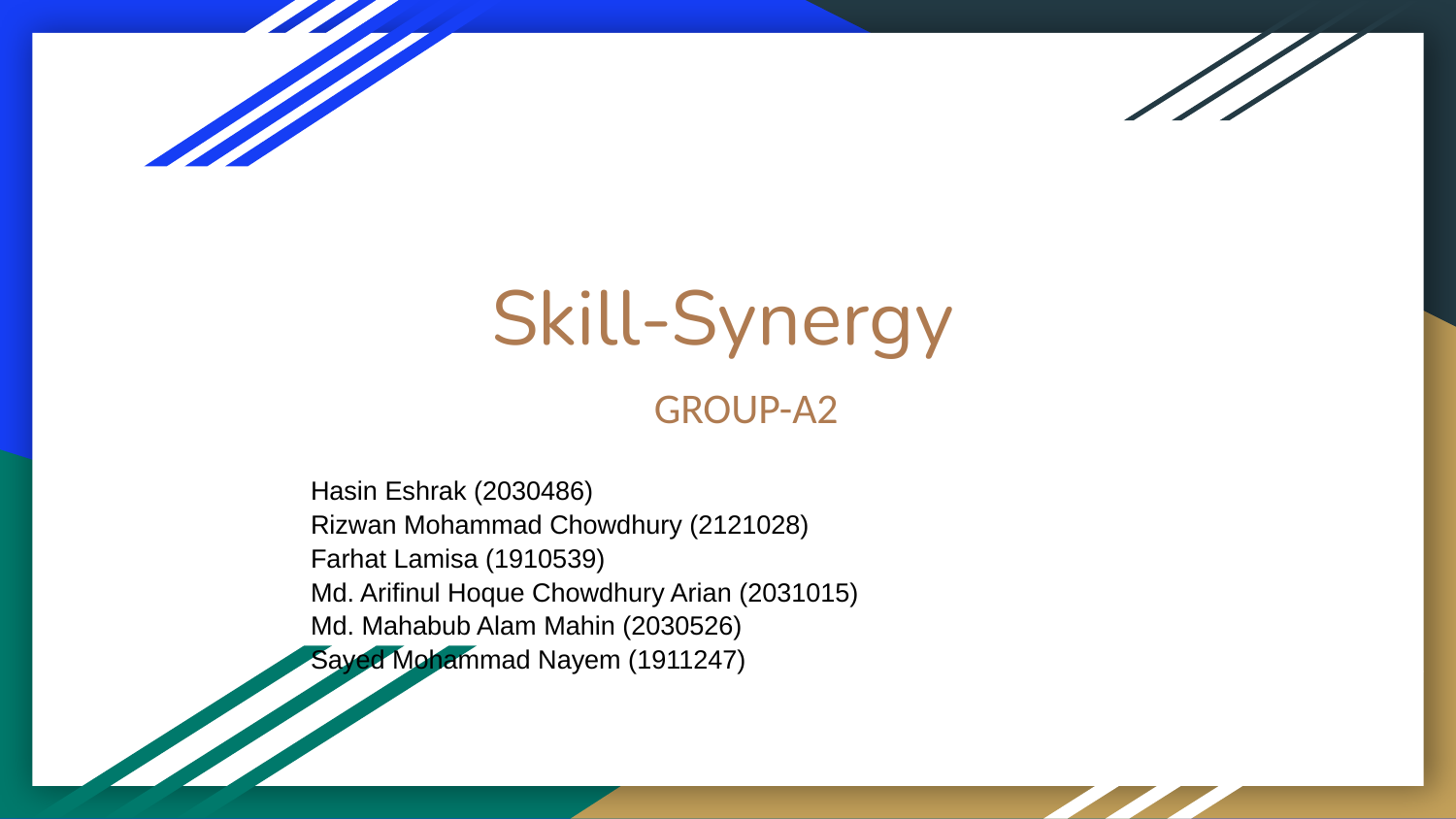

# Skill-Synergy
GROUP-A2

Hasin Eshrak (2030486)
Rizwan Mohammad Chowdhury (2121028)
Farhat Lamisa (1910539)
Md. Arifinul Hoque Chowdhury Arian (2031015)
Md. Mahabub Alam Mahin (2030526)
Sayed Mohammad Nayem (1911247)